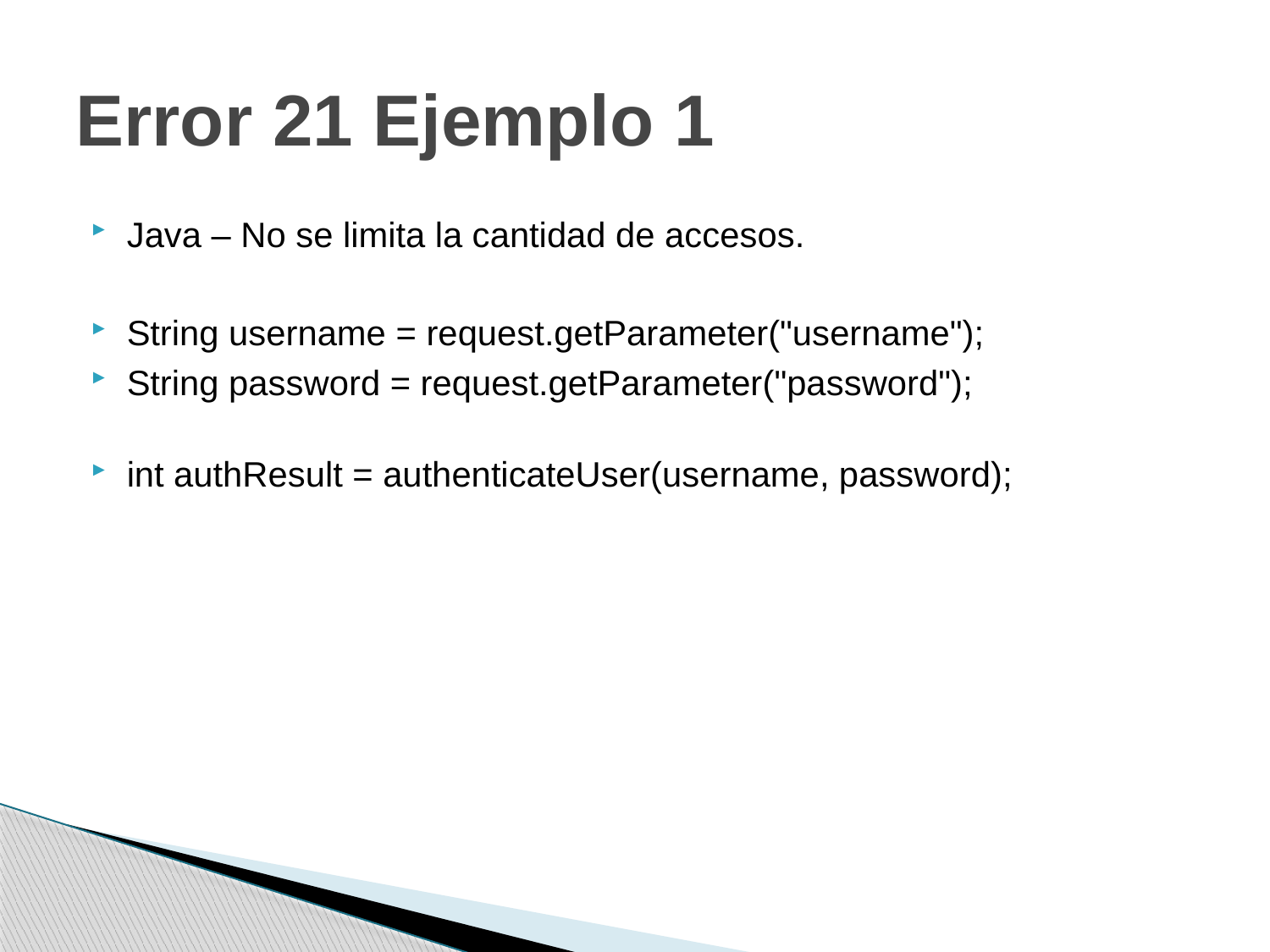

# Error 21 Ejemplo 1
Java – No se limita la cantidad de accesos.

String username = request.getParameter("username");
String password = request.getParameter("password");
int authResult = authenticateUser(username, password);